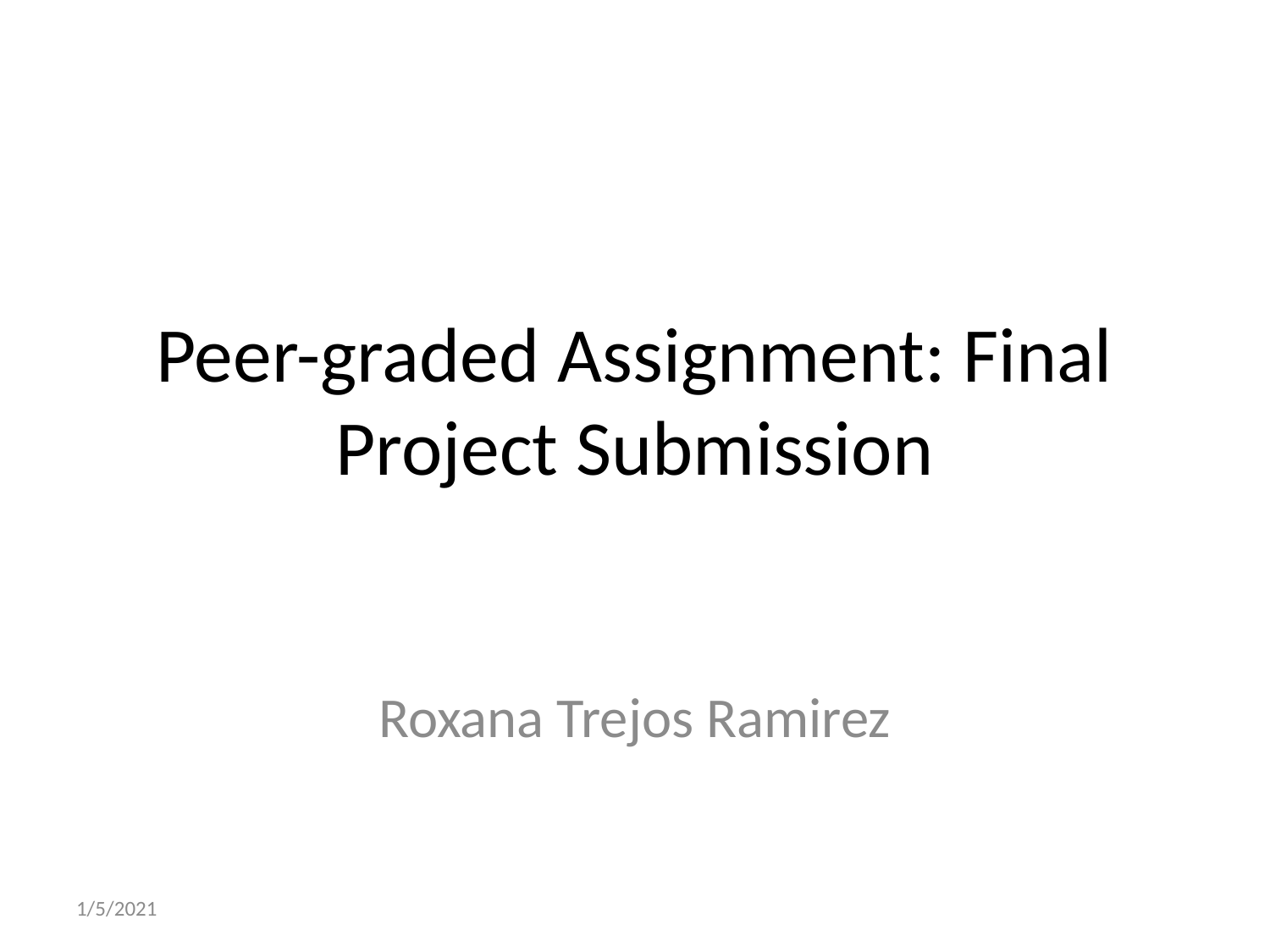

# Peer-graded Assignment: Final Project Submission
Roxana Trejos Ramirez
1/5/2021